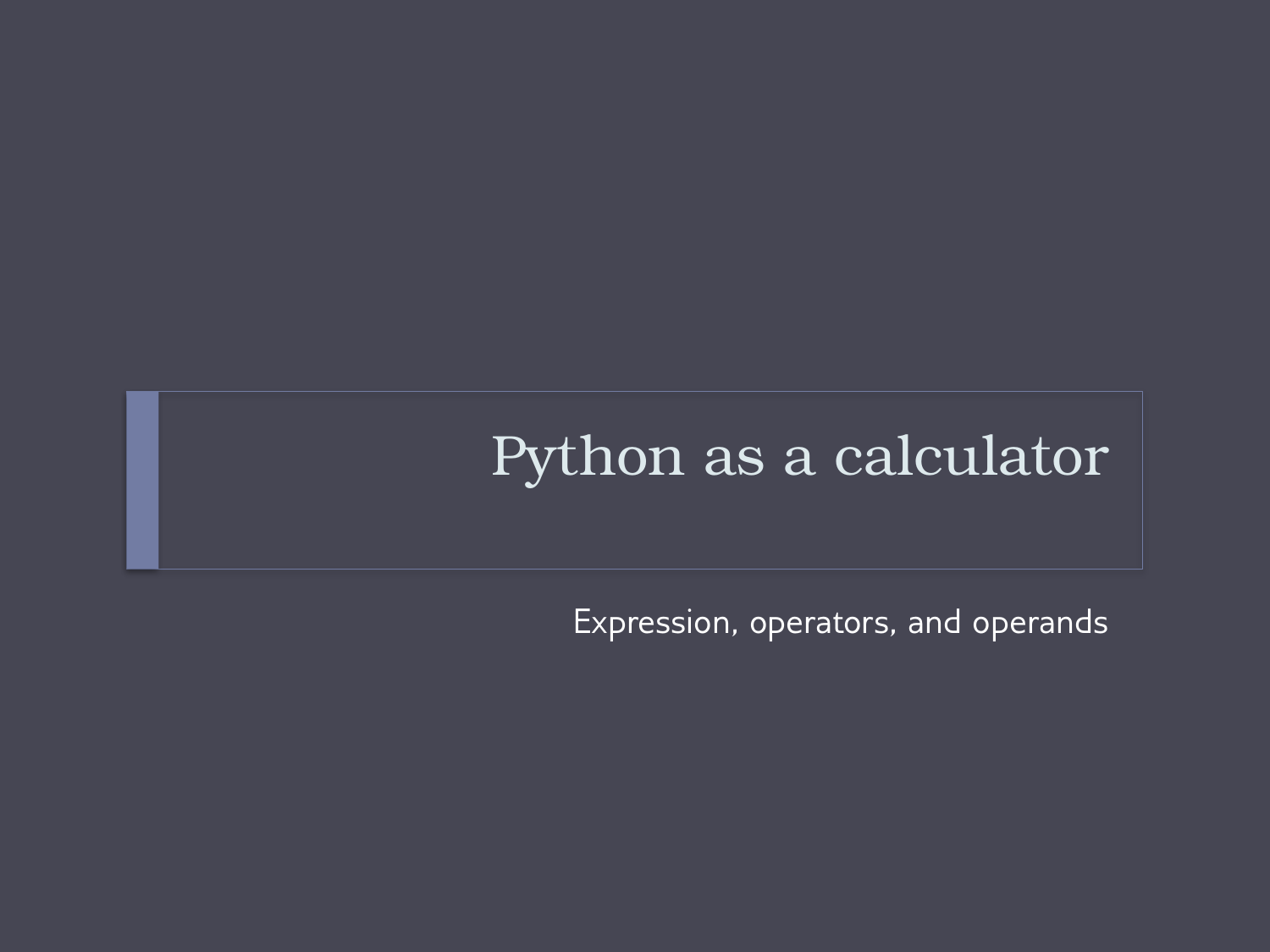

# Python as a calculator
Expression, operators, and operands